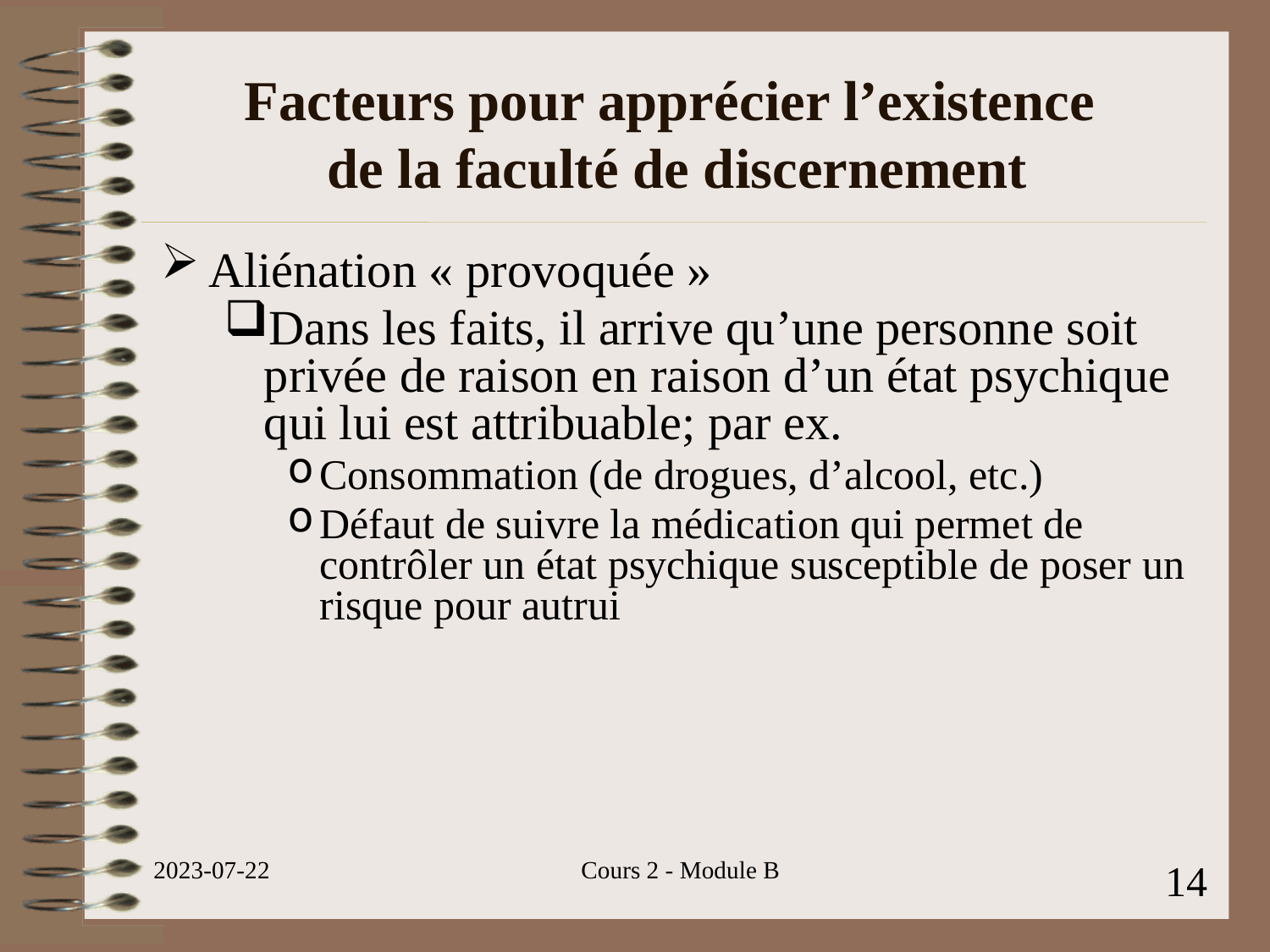

# Facteurs pour apprécier l’existence de la faculté de discernement
Aliénation « provoquée »
Dans les faits, il arrive qu’une personne soit privée de raison en raison d’un état psychique qui lui est attribuable; par ex.
Consommation (de drogues, d’alcool, etc.)
Défaut de suivre la médication qui permet de contrôler un état psychique susceptible de poser un risque pour autrui
2023-07-22
Cours 2 - Module B
14